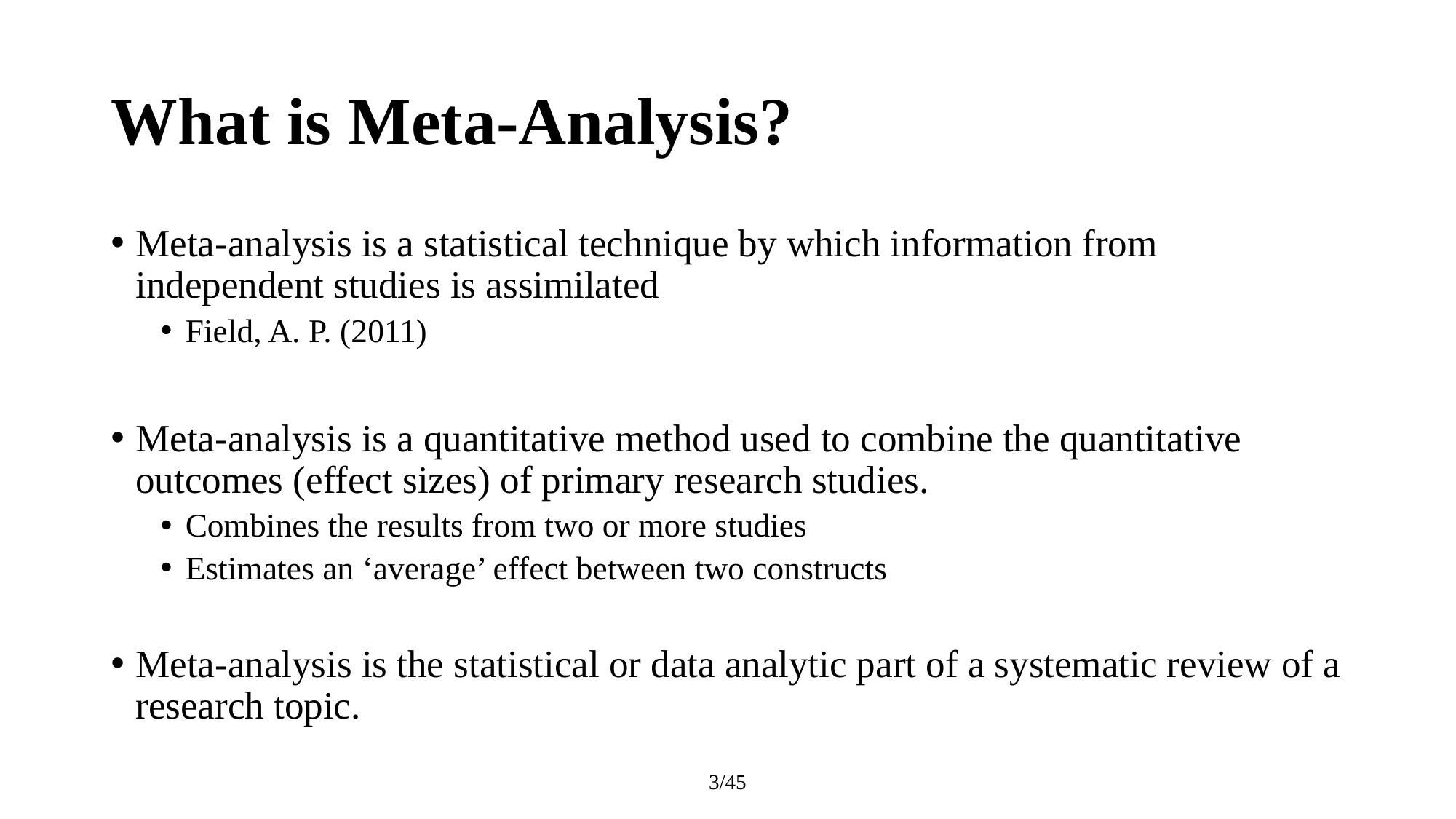

# What is Meta-Analysis?
Meta-analysis is a statistical technique by which information from independent studies is assimilated
Field, A. P. (2011)

Meta-analysis is a quantitative method used to combine the quantitative outcomes (effect sizes) of primary research studies.
Combines the results from two or more studies
Estimates an ‘average’ effect between two constructs

Meta-analysis is the statistical or data analytic part of a systematic review of a research topic.
3/45